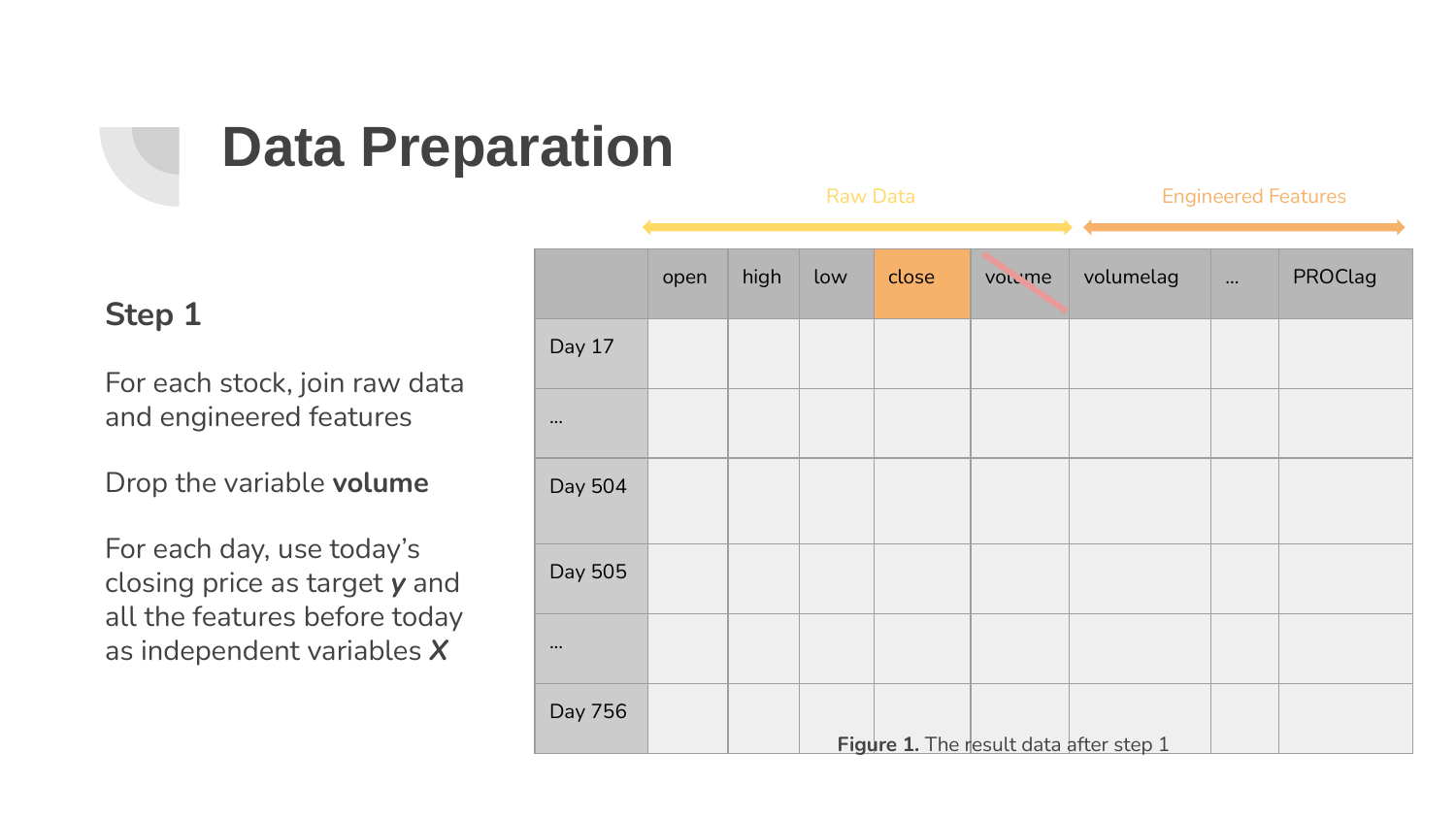

# Data Preparation
Raw Data
Engineered Features

|  | open | high | low | close | volume | volumelag | ... | PROClag |
| --- | --- | --- | --- | --- | --- | --- | --- | --- |
| Day 17 |  |  |  |  |  |  |  |  |
| ... |  |  |  |  |  |  |  |  |
| Day 504 |  |  |  |  |  |  |  |  |
| Day 505 |  |  |  |  |  |  |  |  |
| ... |  |  |  |  |  |  |  |  |
| Day 756 |  |  |  |  |  |  |  |  |
Step 1
For each stock, join raw data and engineered features
Drop the variable volume
For each day, use today’s closing price as target y and all the features before today as independent variables X

Figure 1. The result data after step 1